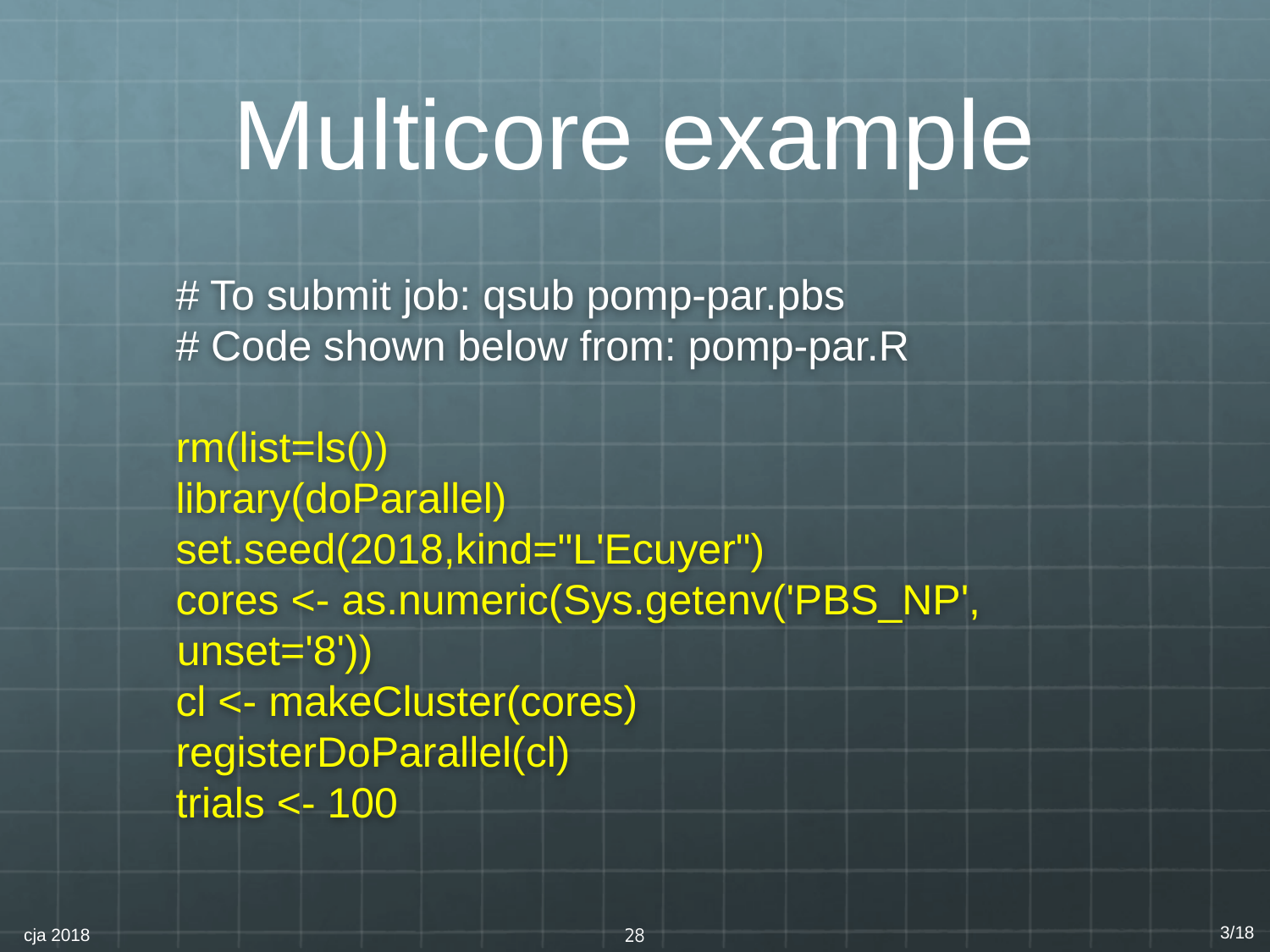

# Multicore example
# To submit job: qsub pomp-par.pbs
# Code shown below from: pomp-par.R

rm(list=ls())
library(doParallel)
set.seed(2018,kind="L'Ecuyer")
cores <- as.numeric(Sys.getenv('PBS_NP', unset='8'))
cl <- makeCluster(cores)
registerDoParallel(cl)
trials <- 100

28